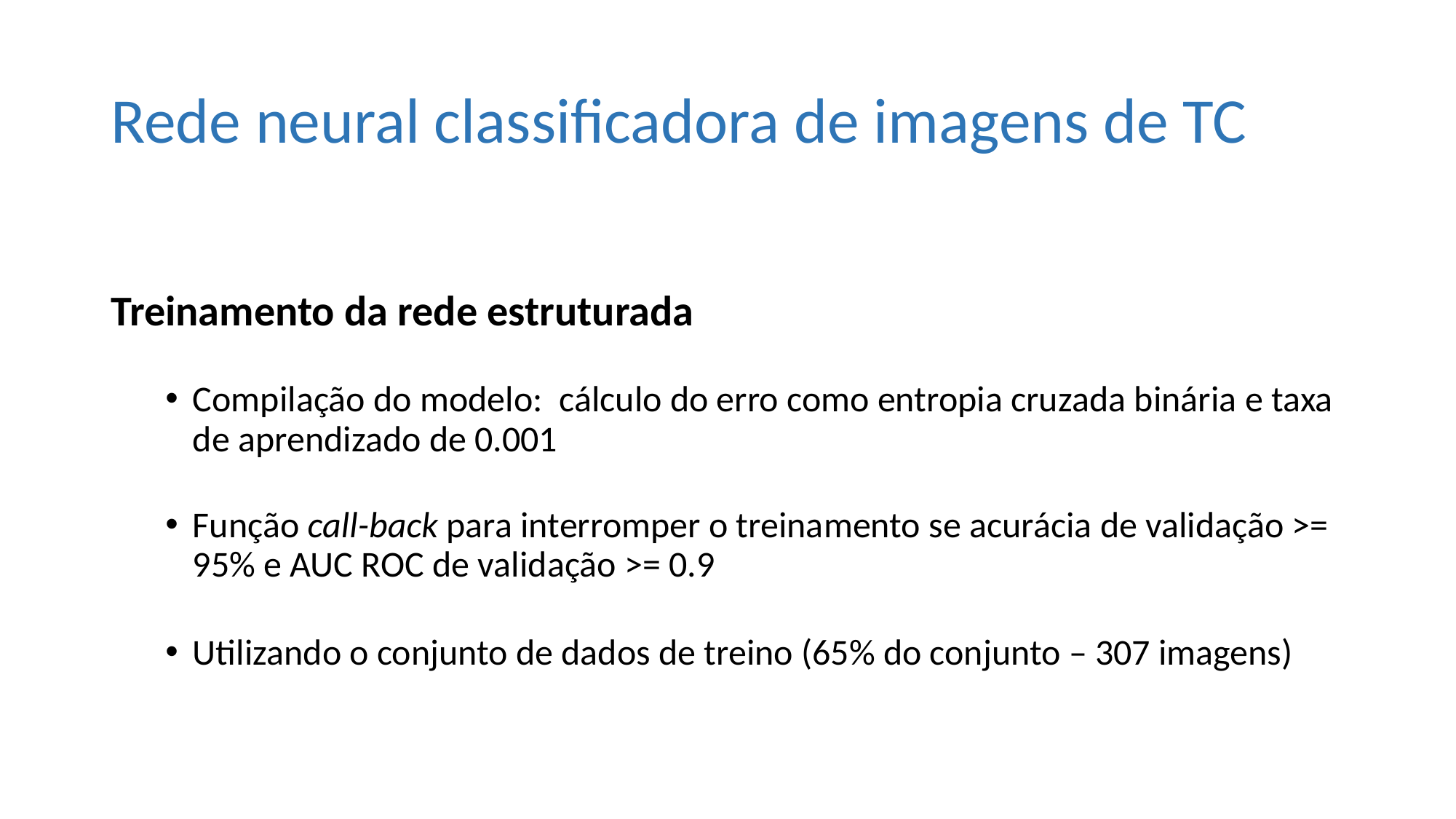

# Rede neural classificadora de imagens de TC

Treinamento da rede estruturada

Compilação do modelo:  cálculo do erro como entropia cruzada binária e taxa de aprendizado de 0.001

Função call-back para interromper o treinamento se acurácia de validação >= 95% e AUC ROC de validação >= 0.9

Utilizando o conjunto de dados de treino (65% do conjunto – 307 imagens)